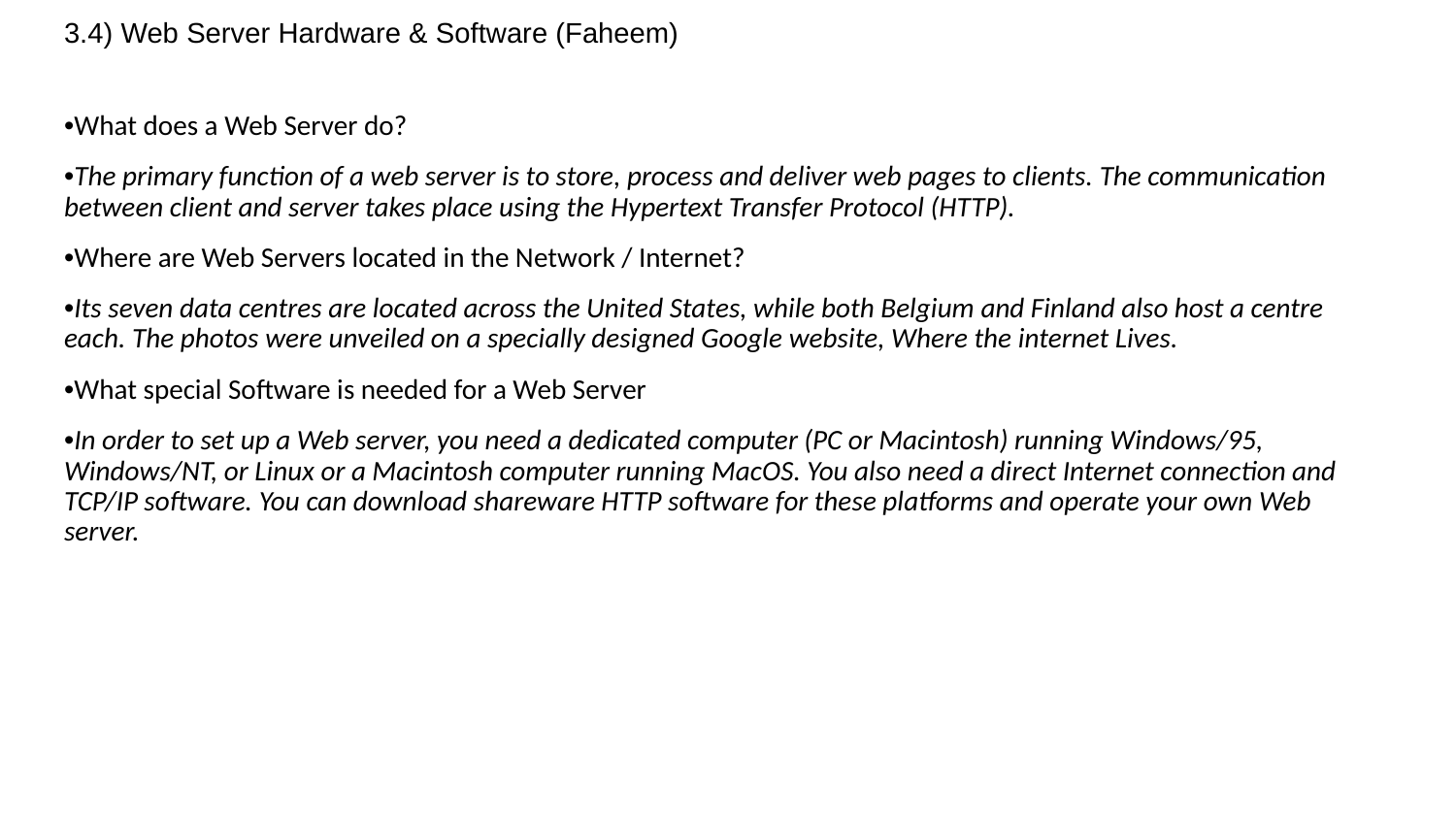

# 3.4) Web Server Hardware & Software (Faheem)
•What does a Web Server do?
•The primary function of a web server is to store, process and deliver web pages to clients. The communication between client and server takes place using the Hypertext Transfer Protocol (HTTP).
•Where are Web Servers located in the Network / Internet?
•Its seven data centres are located across the United States, while both Belgium and Finland also host a centre each. The photos were unveiled on a specially designed Google website, Where the internet Lives.
•What special Software is needed for a Web Server
•In order to set up a Web server, you need a dedicated computer (PC or Macintosh) running Windows/95, Windows/NT, or Linux or a Macintosh computer running MacOS. You also need a direct Internet connection and TCP/IP software. You can download shareware HTTP software for these platforms and operate your own Web server.